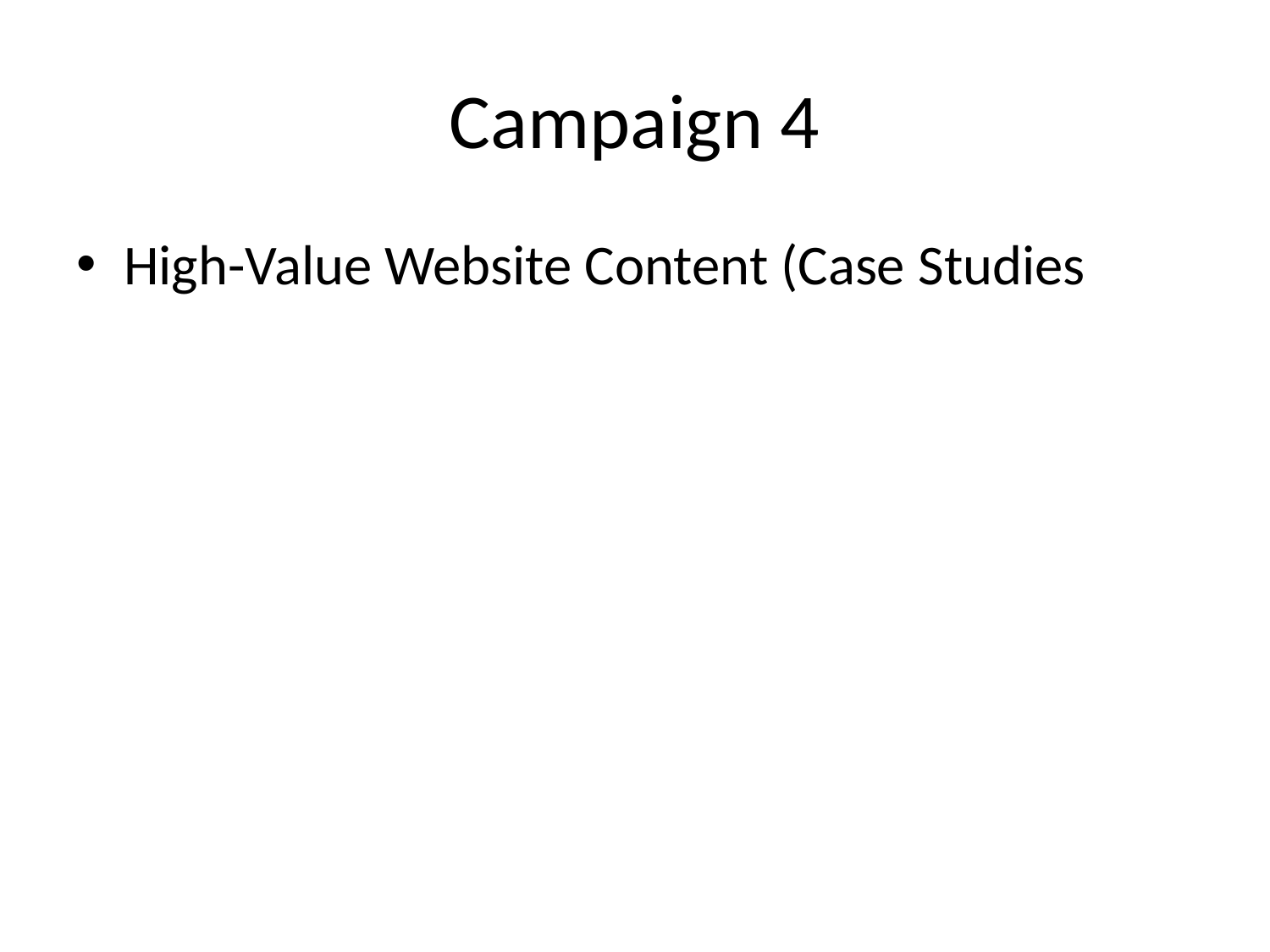

# Campaign 4
High-Value Website Content (Case Studies